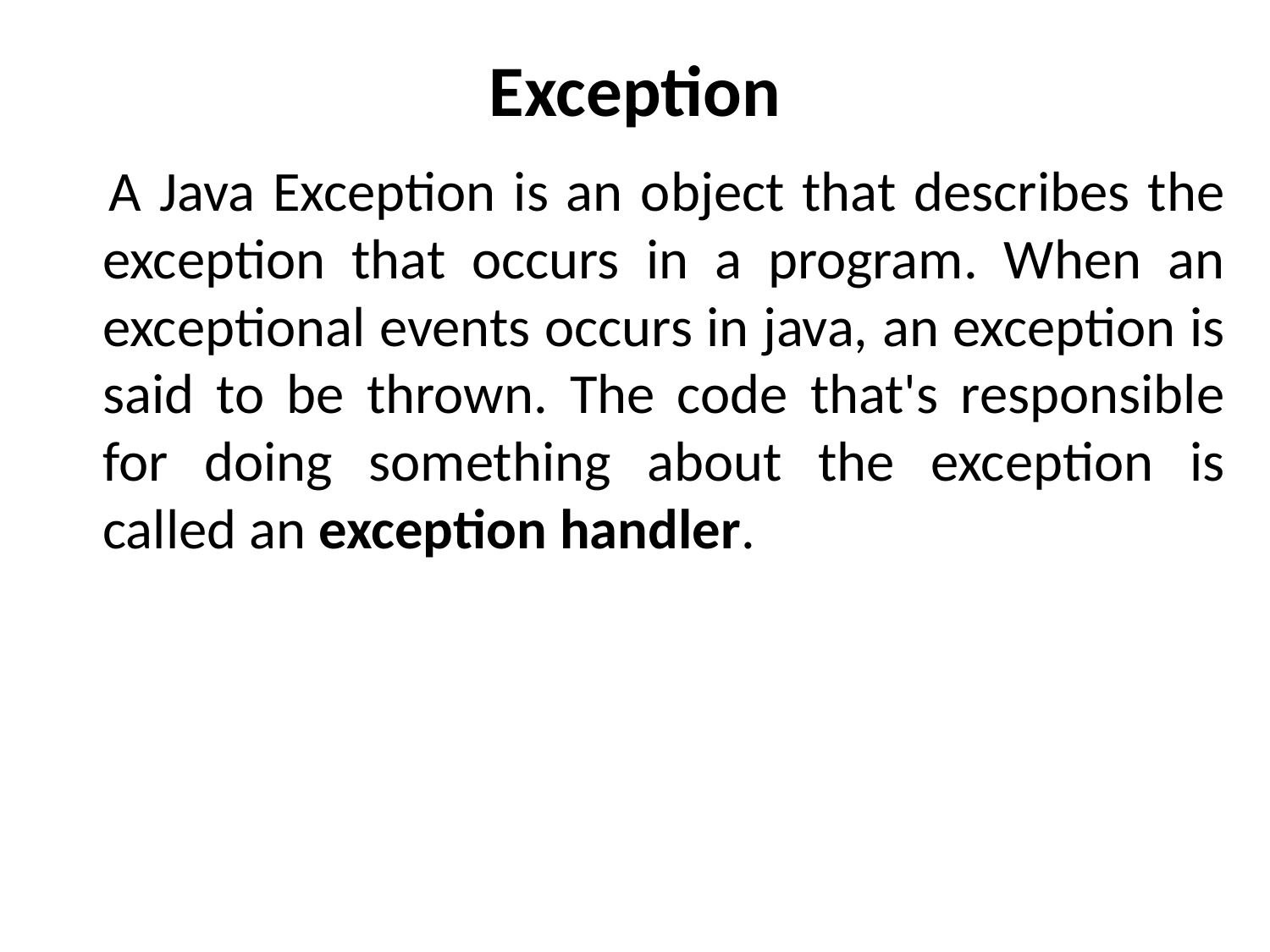

# Exception
   A Java Exception is an object that describes the exception that occurs in a program. When an exceptional events occurs in java, an exception is said to be thrown. The code that's responsible for doing something about the exception is called an exception handler.